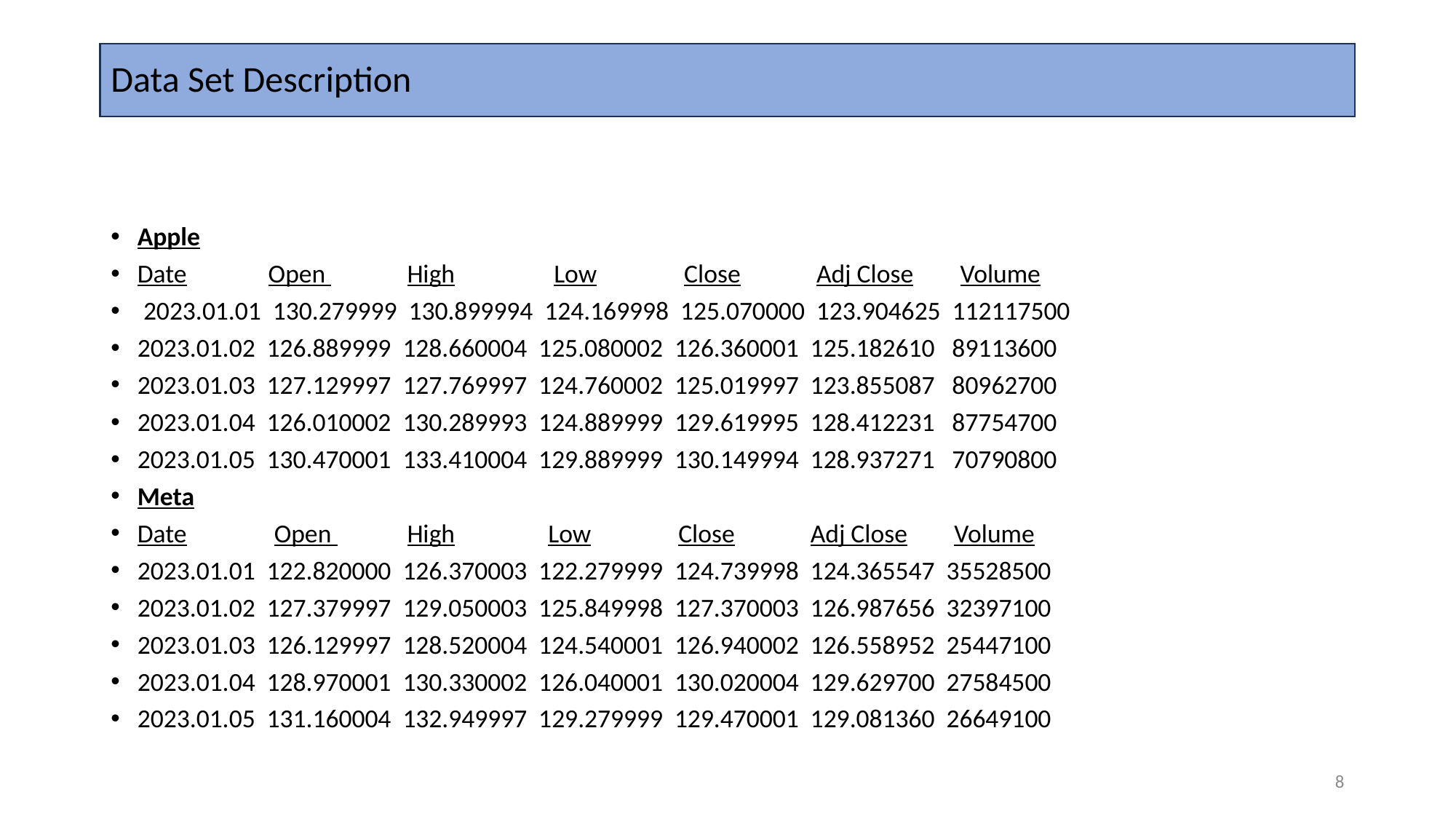

# Data Set Description
Apple
Date              Open              High                 Low               Close             Adj Close        Volume
 2023.01.01  130.279999  130.899994  124.169998  125.070000  123.904625  112117500
2023.01.02  126.889999  128.660004  125.080002  126.360001  125.182610   89113600
2023.01.03  127.129997  127.769997  124.760002  125.019997  123.855087   80962700
2023.01.04  126.010002  130.289993  124.889999  129.619995  128.412231   87754700
2023.01.05  130.470001  133.410004  129.889999  130.149994  128.937271   70790800
Meta
Date               Open             High                Low               Close             Adj Close        Volume
2023.01.01  122.820000  126.370003  122.279999  124.739998  124.365547  35528500
2023.01.02  127.379997  129.050003  125.849998  127.370003  126.987656  32397100
2023.01.03  126.129997  128.520004  124.540001  126.940002  126.558952  25447100
2023.01.04  128.970001  130.330002  126.040001  130.020004  129.629700  27584500
2023.01.05  131.160004  132.949997  129.279999  129.470001  129.081360  26649100
8